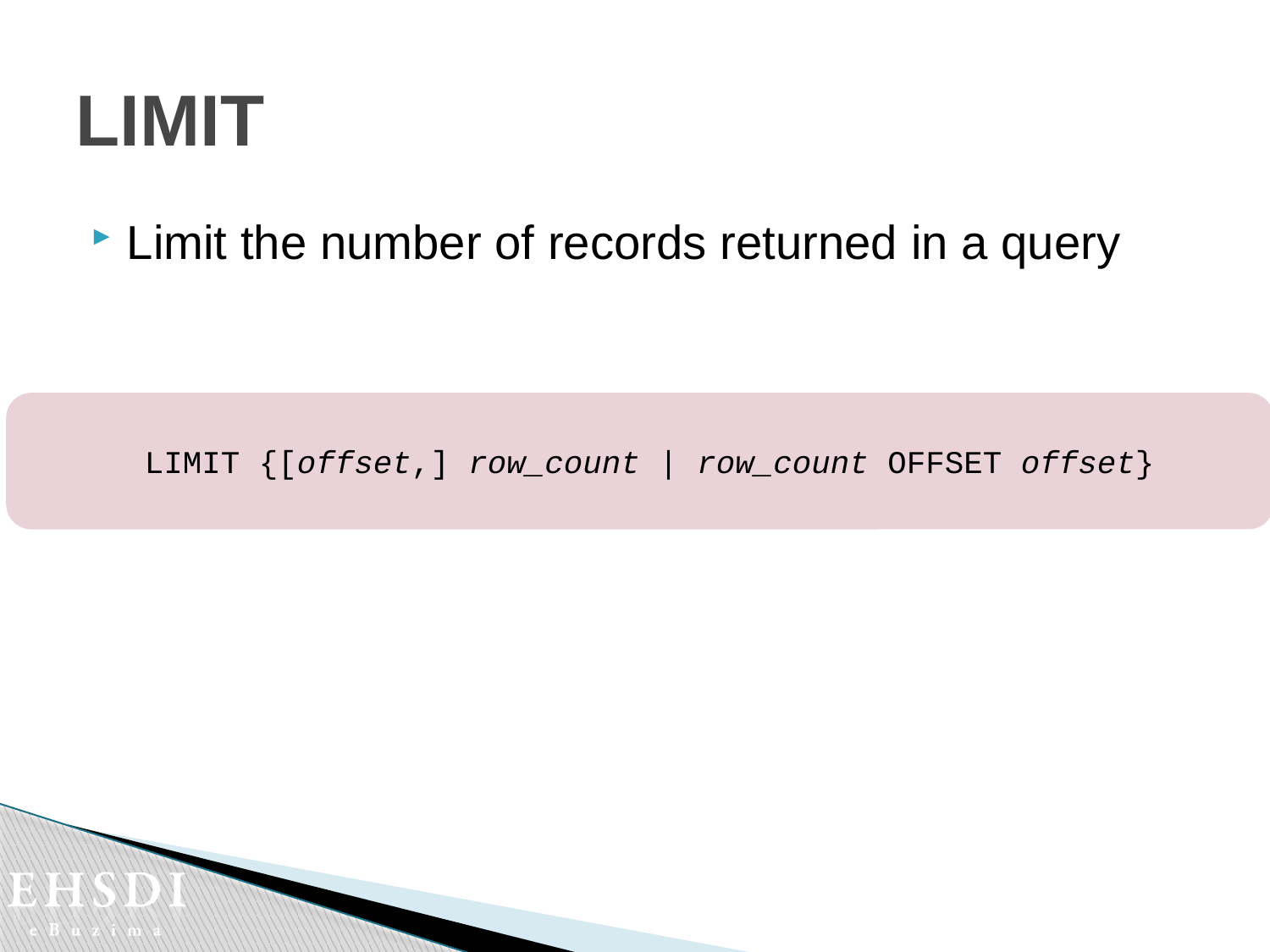

# LIMIT
Limit the number of records returned in a query
 LIMIT {[offset,] row_count | row_count OFFSET offset}